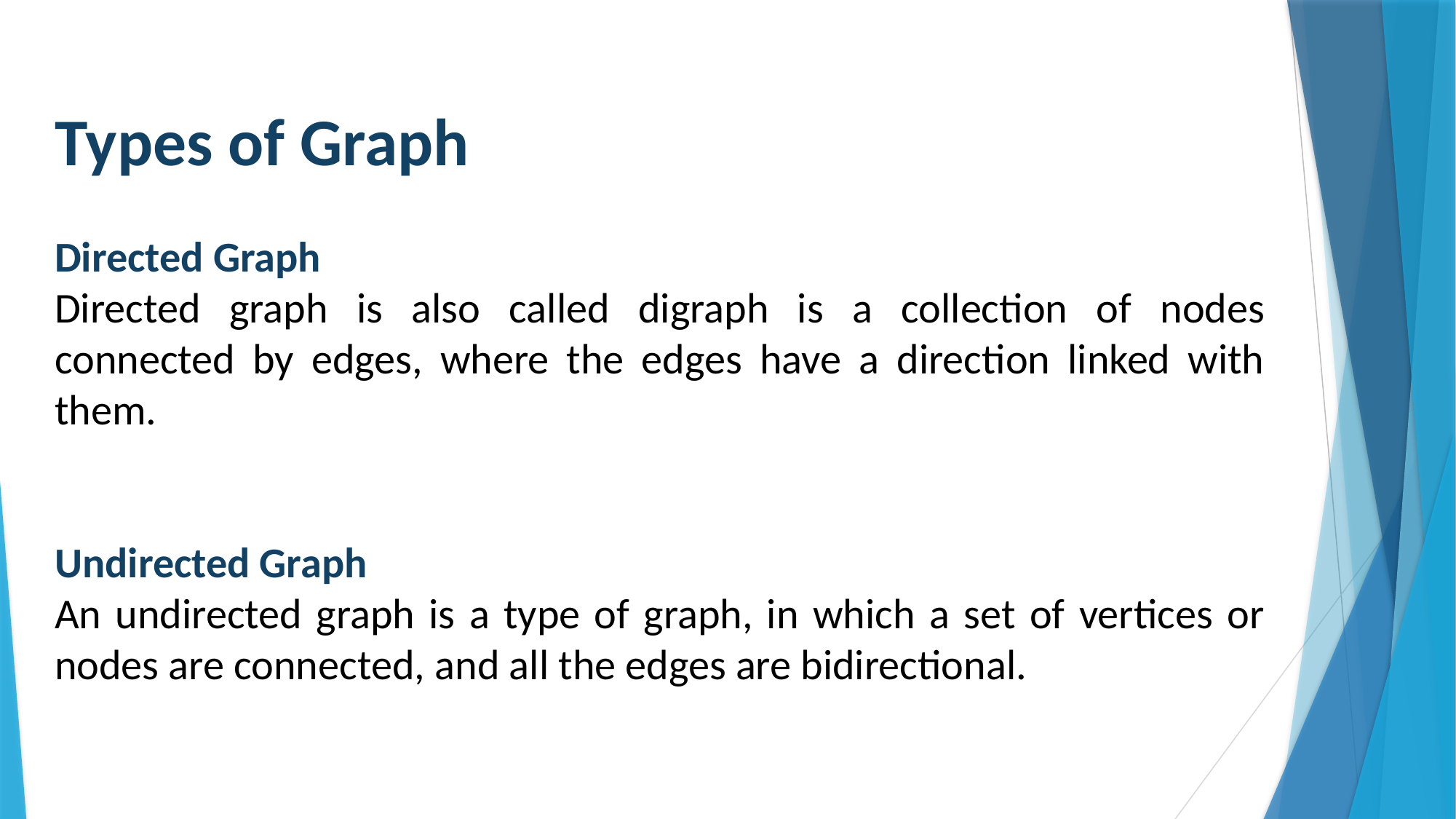

Types of Graph

Directed Graph
Directed graph is also called digraph is a collection of nodes connected by edges, where the edges have a direction linked with them.

Undirected Graph
An undirected graph is a type of graph, in which a set of vertices or nodes are connected, and all the edges are bidirectional.